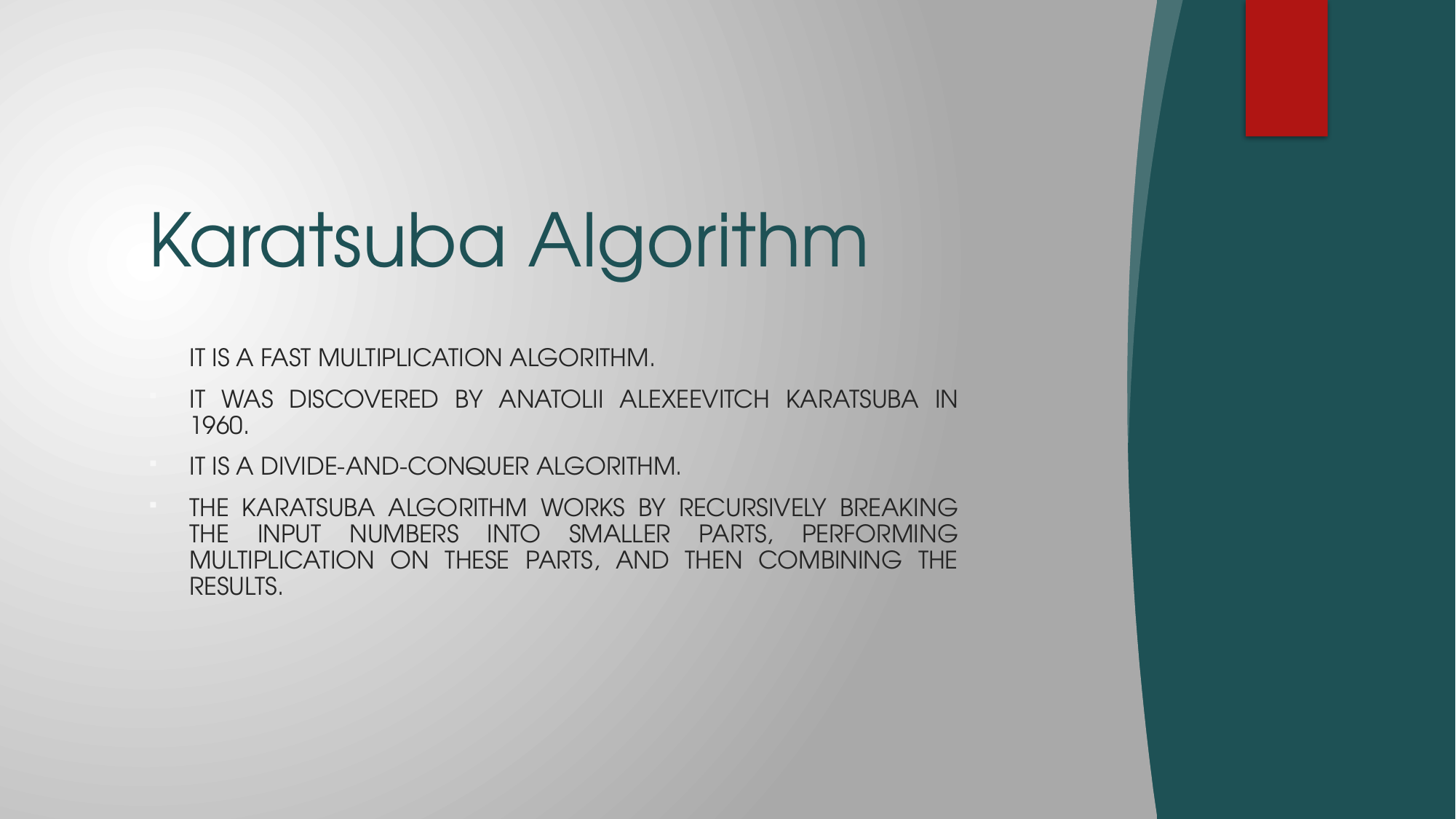

# Karatsuba Algorithm

It is a Fast multiplication algorithm.
It was Discovered by Anatolii Alexeevitch Karatsuba in 1960.
It is a divide-and-conquer algorithm.
The Karatsuba algorithm works by recursively breaking the input numbers into smaller parts, performing multiplication on these parts, and then combining the results.